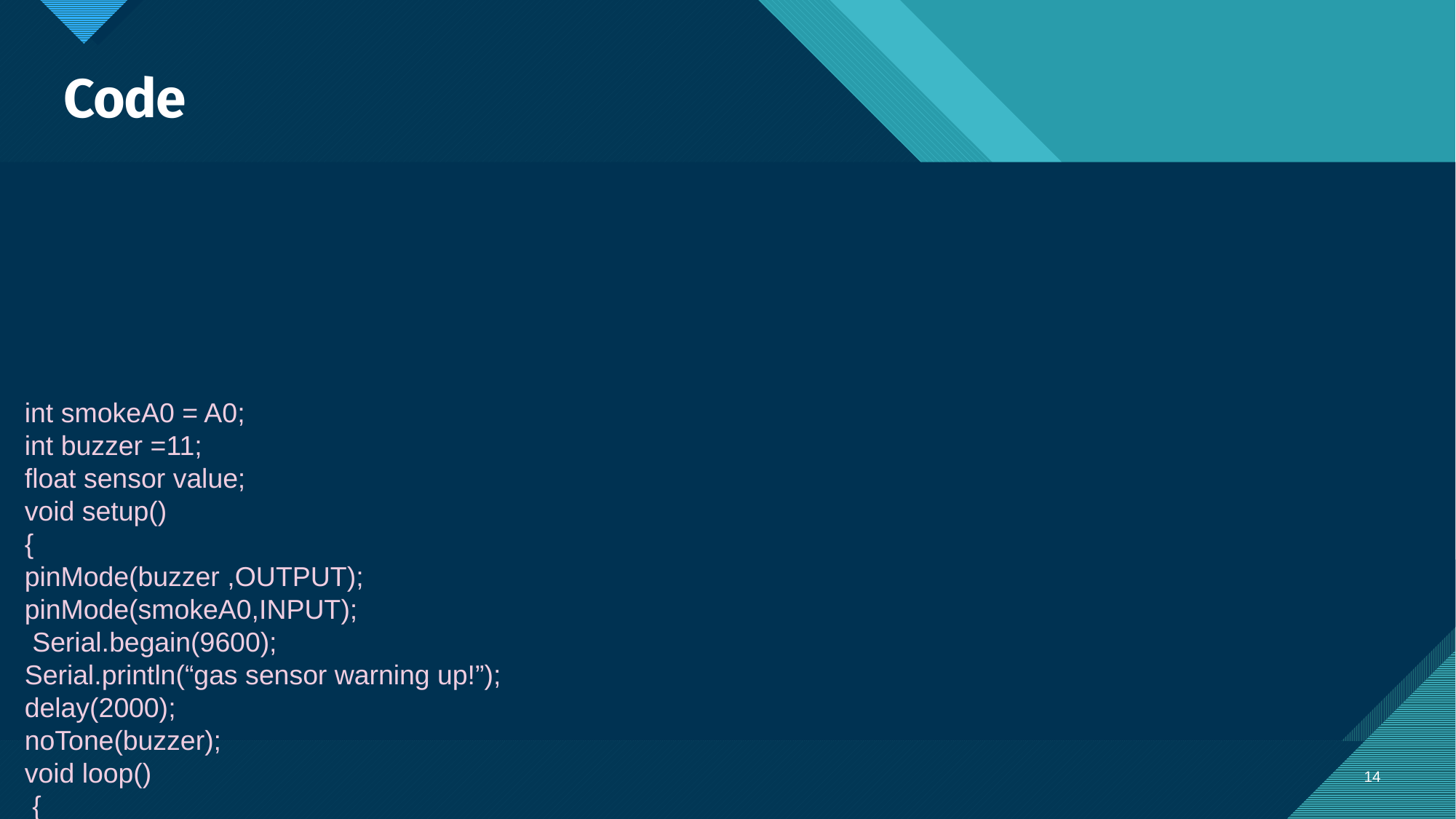

# Code
int smokeA0 = A0;
int buzzer =11;
float sensor value;
void setup()
{
pinMode(buzzer ,OUTPUT);
pinMode(smokeA0,INPUT);
 Serial.begain(9600);
Serial.println(“gas sensor warning up!”);
delay(2000);
noTone(buzzer);
void loop()
 {
14